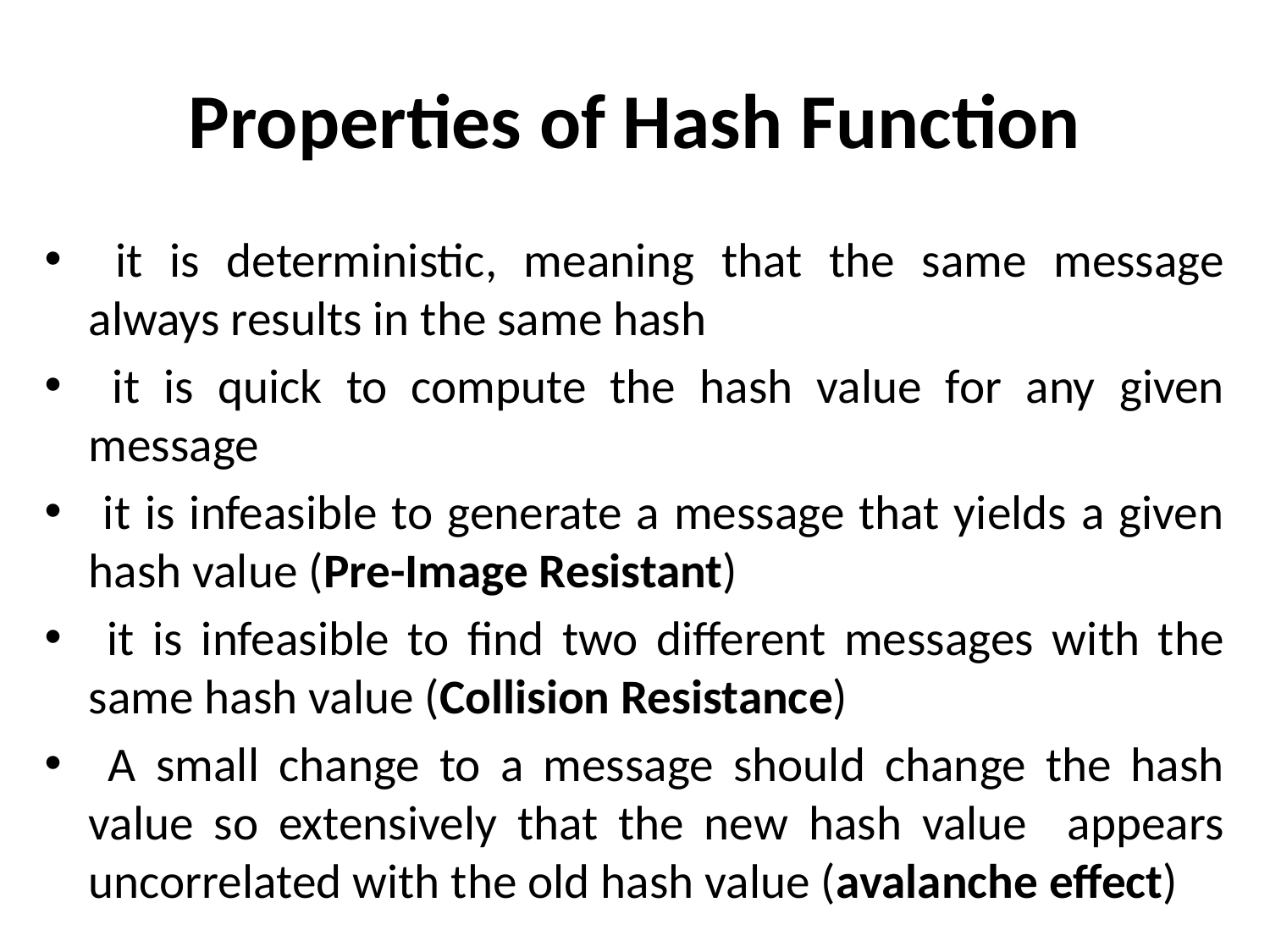

# Properties of Hash Function
 it is deterministic, meaning that the same message always results in the same hash
 it is quick to compute the hash value for any given message
 it is infeasible to generate a message that yields a given hash value (Pre-Image Resistant)
 it is infeasible to find two different messages with the same hash value (Collision Resistance)
 A small change to a message should change the hash value so extensively that the new hash value  appears uncorrelated with the old hash value (avalanche effect)